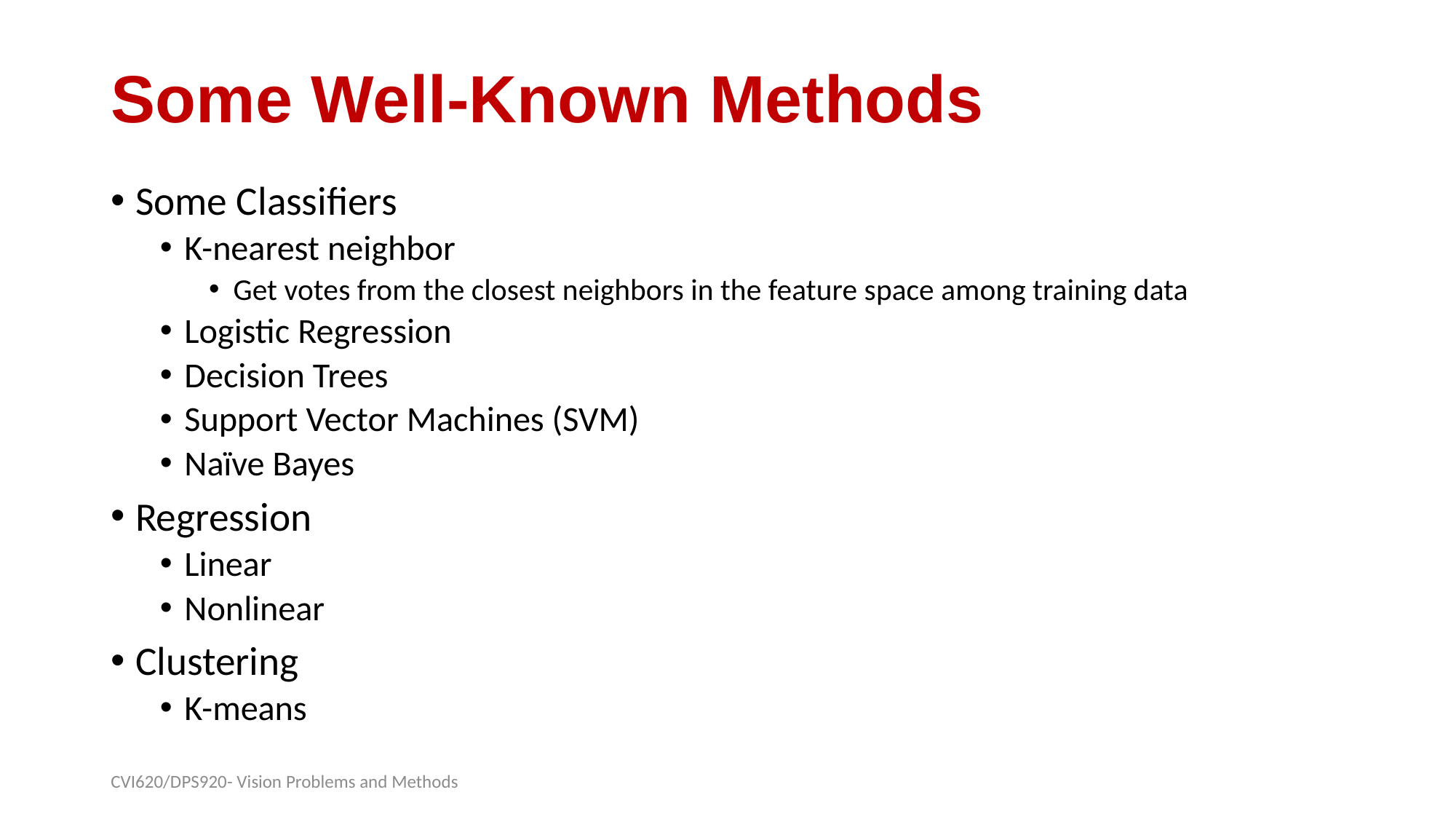

# Some Well-Known Methods
Some Classifiers
K-nearest neighbor
Get votes from the closest neighbors in the feature space among training data
Logistic Regression
Decision Trees
Support Vector Machines (SVM)
Naïve Bayes
Regression
Linear
Nonlinear
Clustering
K-means
CVI620/DPS920- Vision Problems and Methods
30